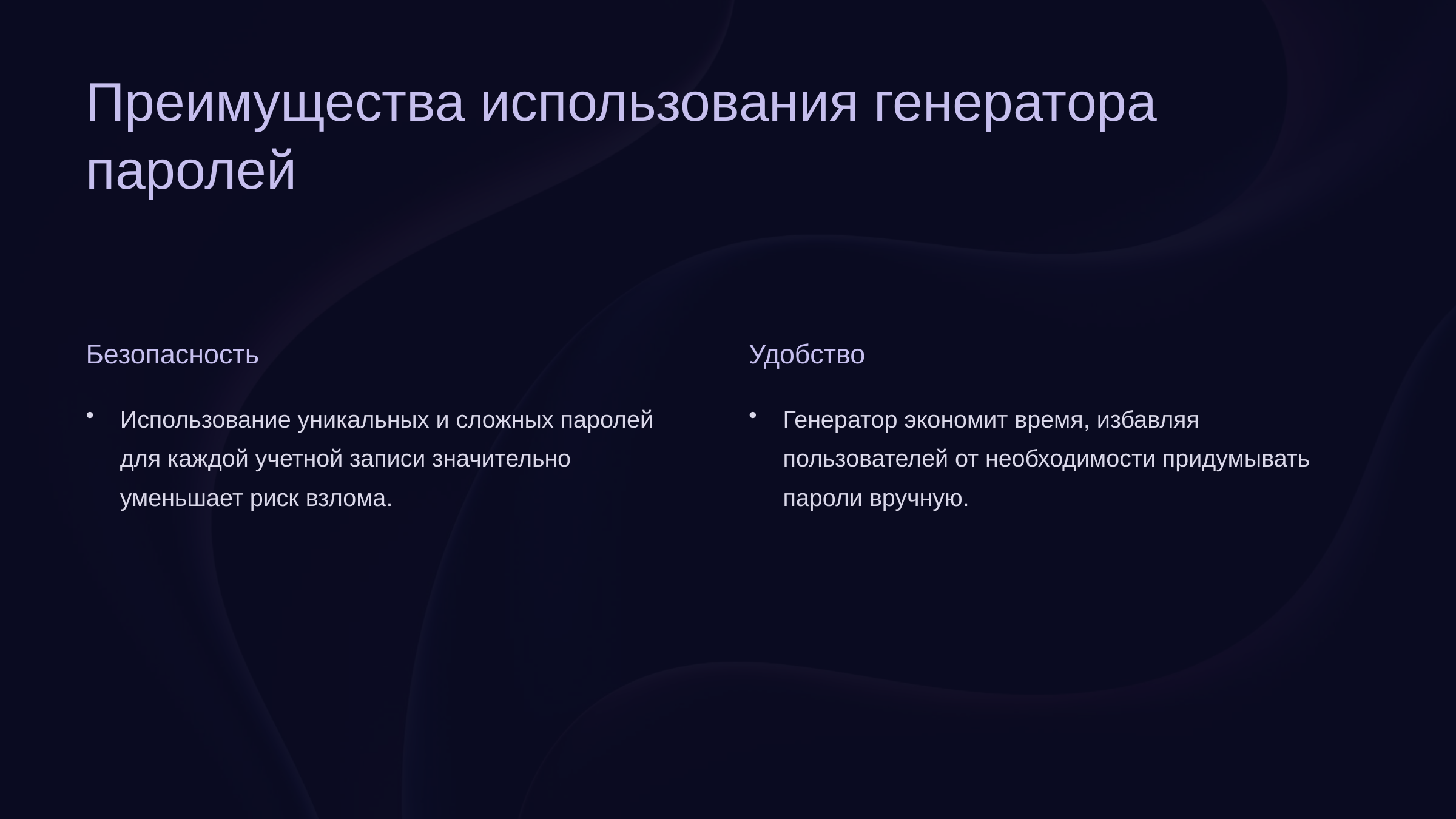

Преимущества использования генератора паролей
Безопасность
Удобство
Использование уникальных и сложных паролей для каждой учетной записи значительно уменьшает риск взлома.
Генератор экономит время, избавляя пользователей от необходимости придумывать пароли вручную.